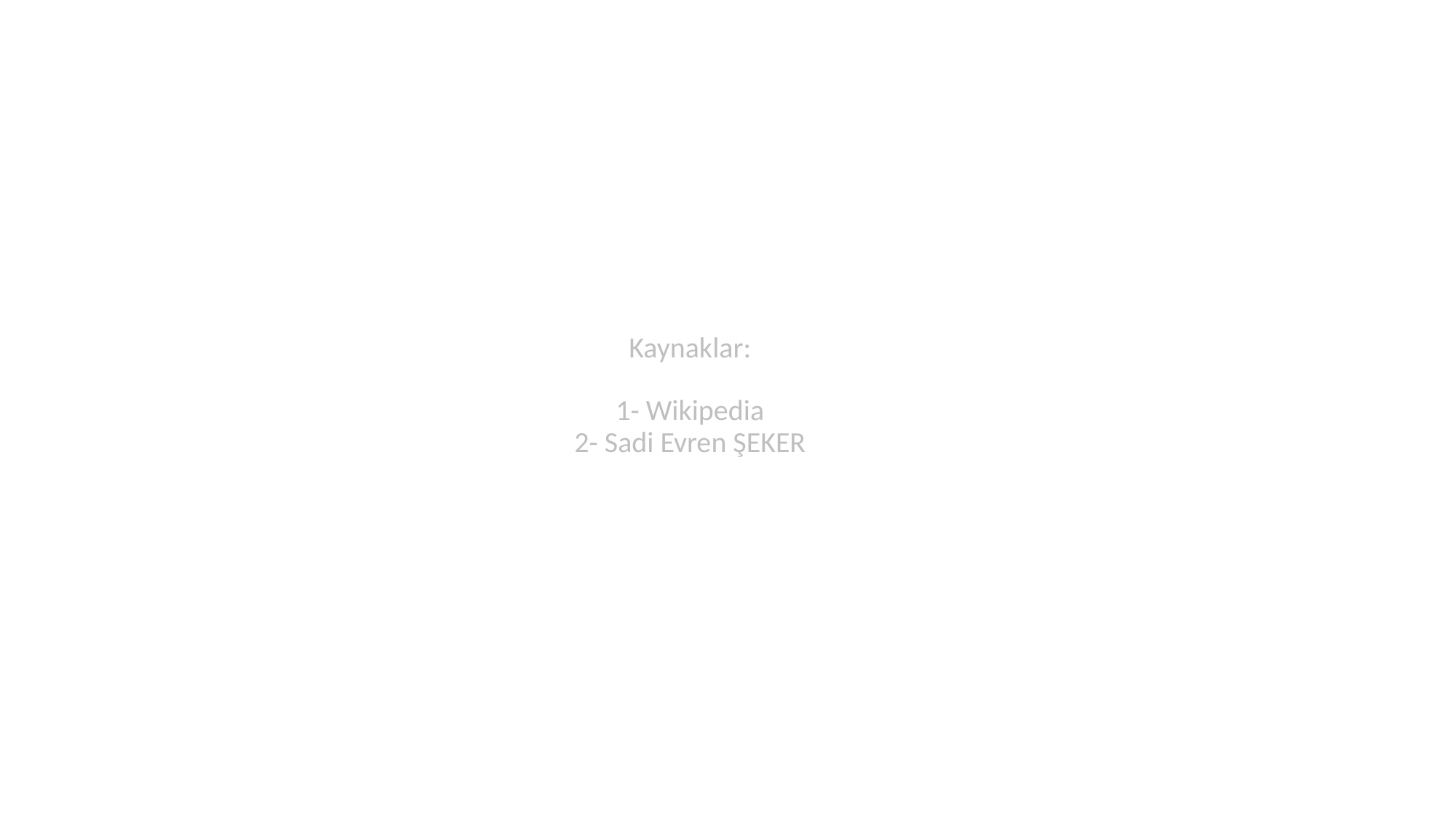

# Kaynaklar: 1- Wikipedia 2- Sadi Evren ŞEKER